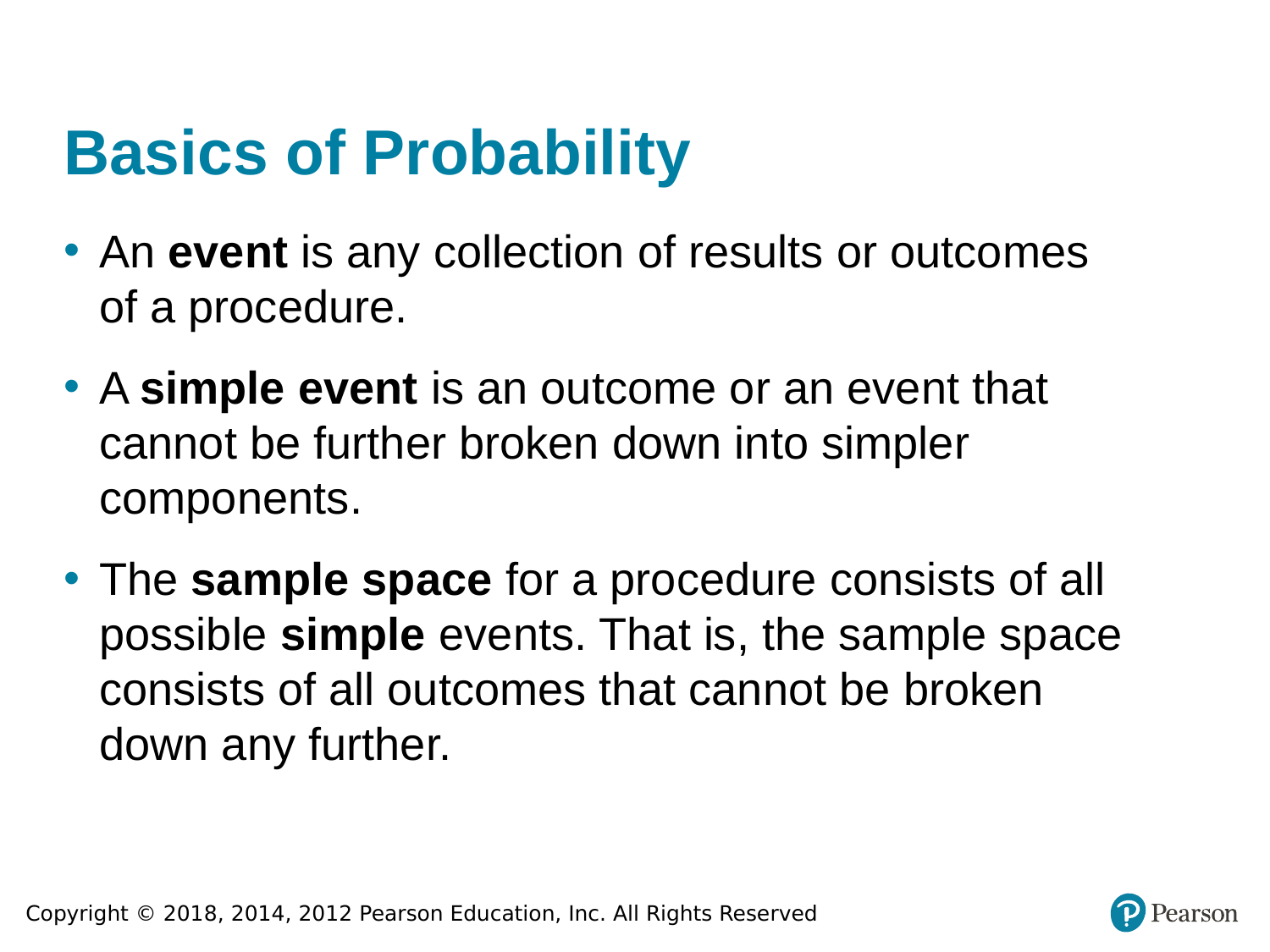

# Basics of Probability
An event is any collection of results or outcomes of a procedure.
A simple event is an outcome or an event that cannot be further broken down into simpler components.
The sample space for a procedure consists of all possible simple events. That is, the sample space consists of all outcomes that cannot be broken down any further.